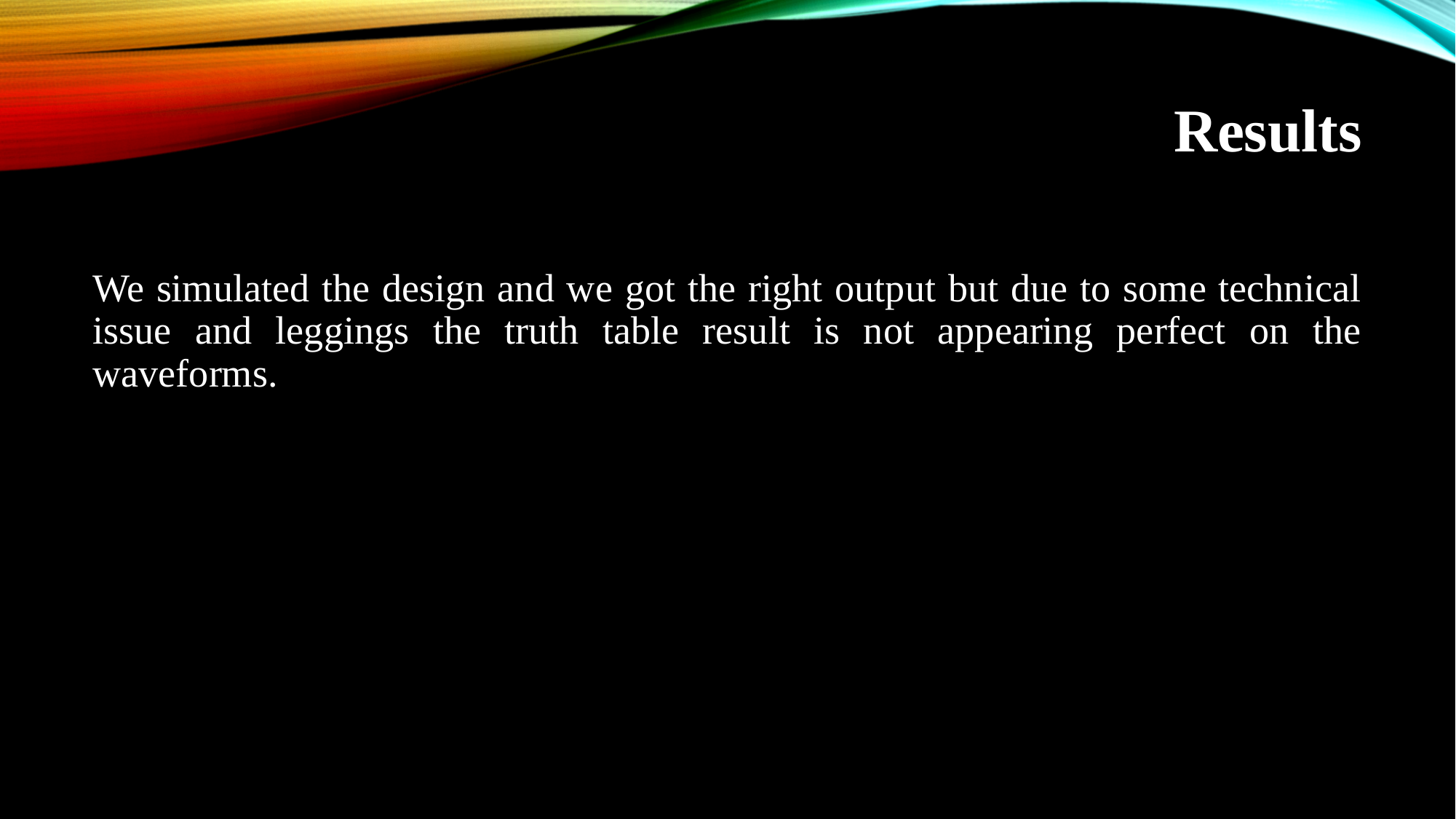

# Results
We simulated the design and we got the right output but due to some technical issue and leggings the truth table result is not appearing perfect on the waveforms.